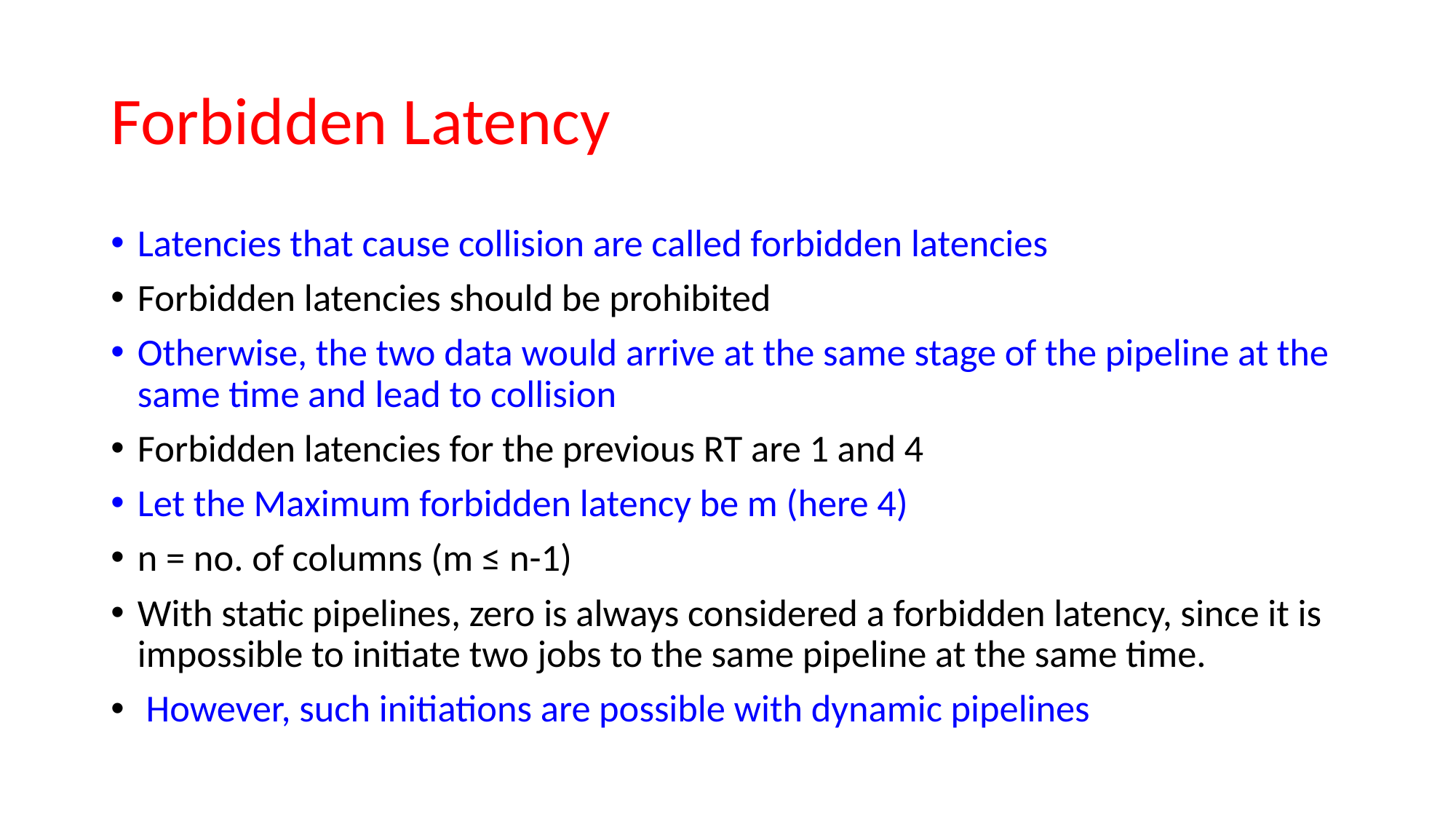

# Forbidden Latency
Latencies that cause collision are called forbidden latencies
Forbidden latencies should be prohibited
Otherwise, the two data would arrive at the same stage of the pipeline at the same time and lead to collision
Forbidden latencies for the previous RT are 1 and 4
Let the Maximum forbidden latency be m (here 4)
n = no. of columns (m ≤ n-1)
With static pipelines, zero is always considered a forbidden latency, since it is impossible to initiate two jobs to the same pipeline at the same time.
 However, such initiations are possible with dynamic pipelines